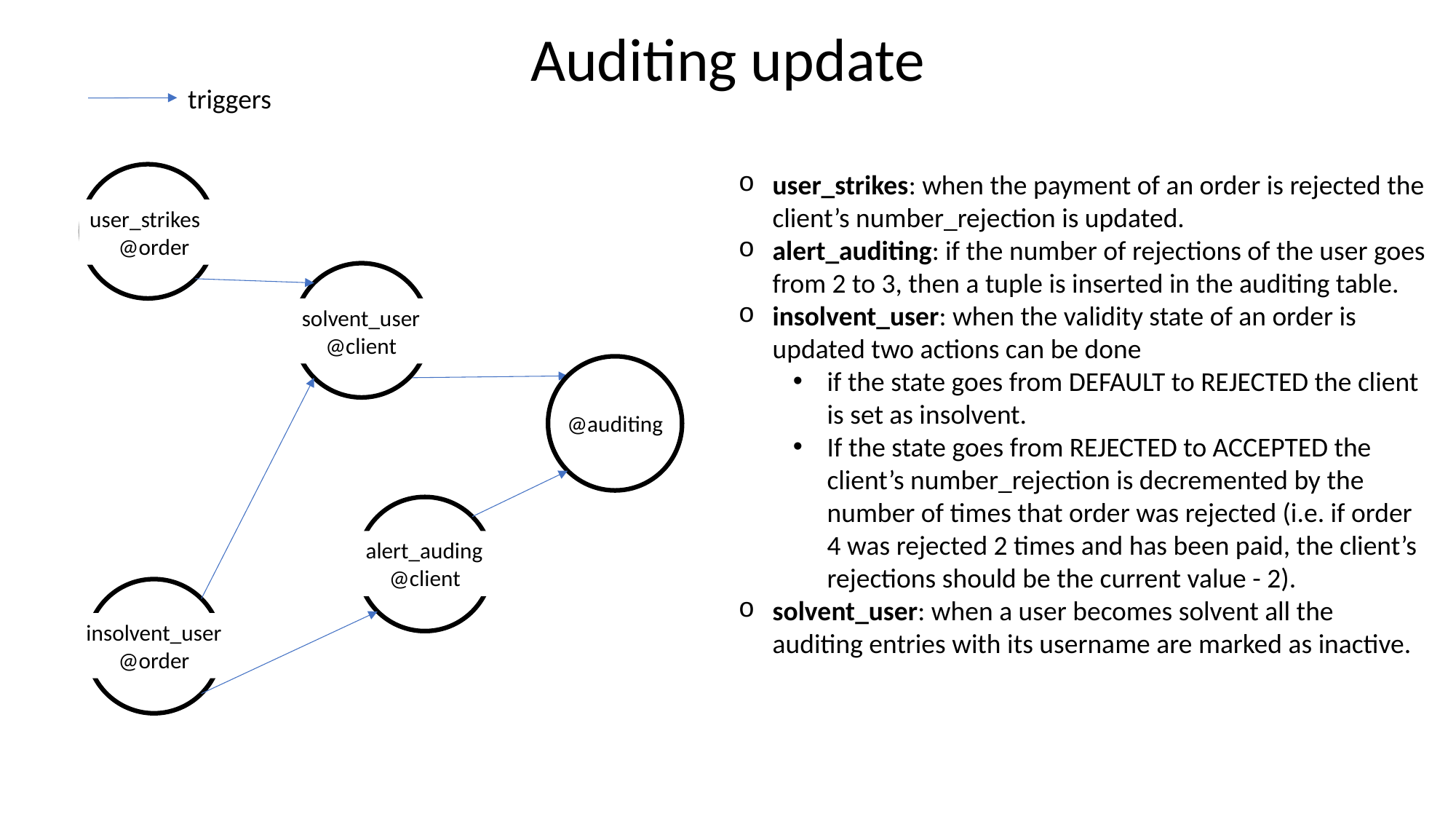

Auditing update
triggers
user_strikes: when the payment of an order is rejected the client’s number_rejection is updated.
alert_auditing: if the number of rejections of the user goes from 2 to 3, then a tuple is inserted in the auditing table.
insolvent_user: when the validity state of an order is updated two actions can be done
if the state goes from DEFAULT to REJECTED the client is set as insolvent.
If the state goes from REJECTED to ACCEPTED the client’s number_rejection is decremented by the number of times that order was rejected (i.e. if order 4 was rejected 2 times and has been paid, the client’s rejections should be the current value - 2).
solvent_user: when a user becomes solvent all the auditing entries with its username are marked as inactive.

user_strikes
@order

solvent_user
@client

@auditing

alert_auding
@client

insolvent_user
@order